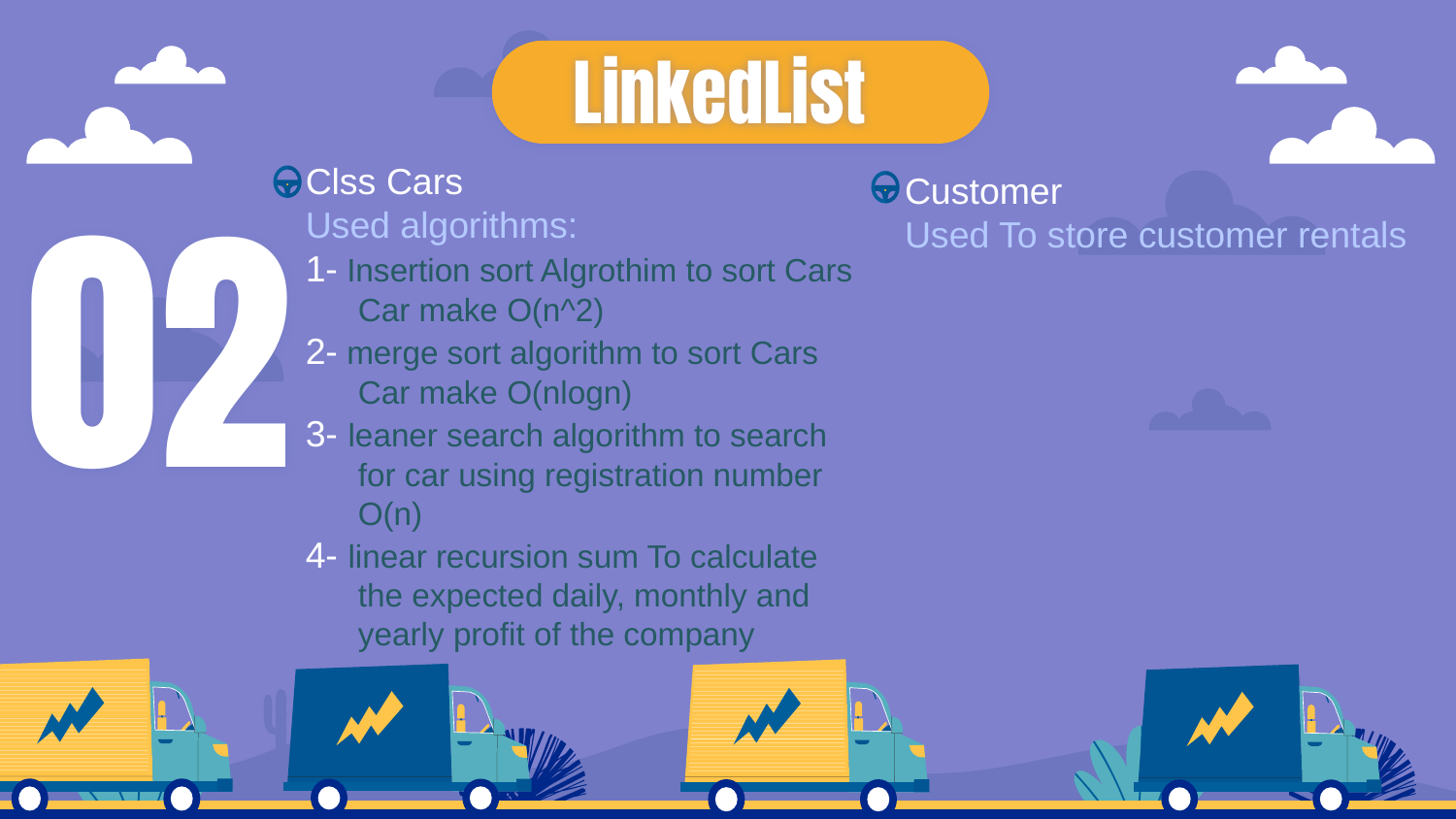

# LinkedList

02
Clss Cars
Used algorithms:
1- Insertion sort Algrothim to sort Cars Car make O(n^2)
2- merge sort algorithm to sort Cars Car make O(nlogn)
3- leaner search algorithm to search for car using registration number O(n)
4- linear recursion sum To calculate the expected daily, monthly and yearly profit of the company
Customer
Used To store customer rentals